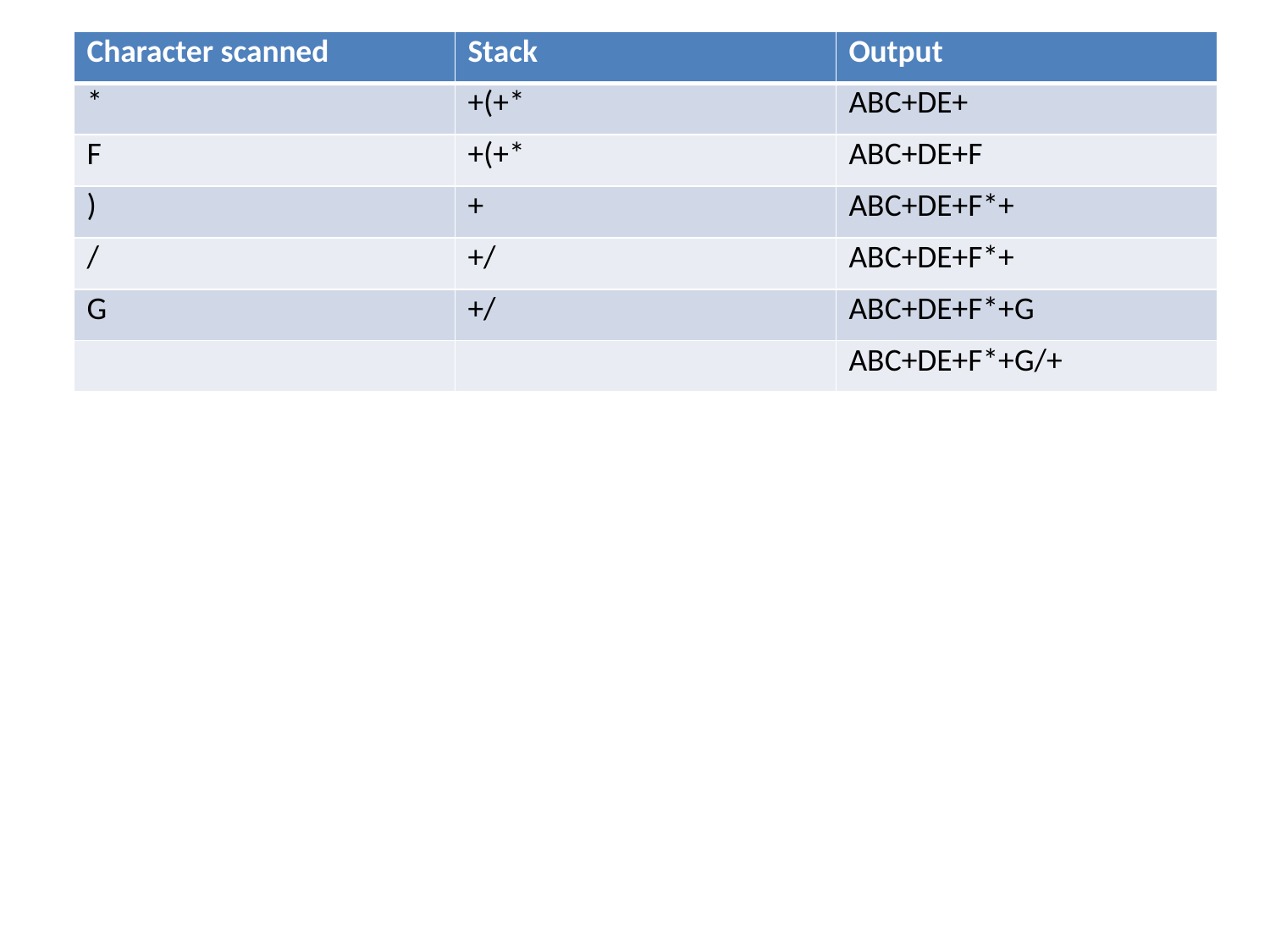

| Character scanned | Stack | Output |
| --- | --- | --- |
| \* | +(+\* | ABC+DE+ |
| F | +(+\* | ABC+DE+F |
| ) | + | ABC+DE+F\*+ |
| / | +/ | ABC+DE+F\*+ |
| G | +/ | ABC+DE+F\*+G |
|  |  | ABC+DE+F\*+G/+ |